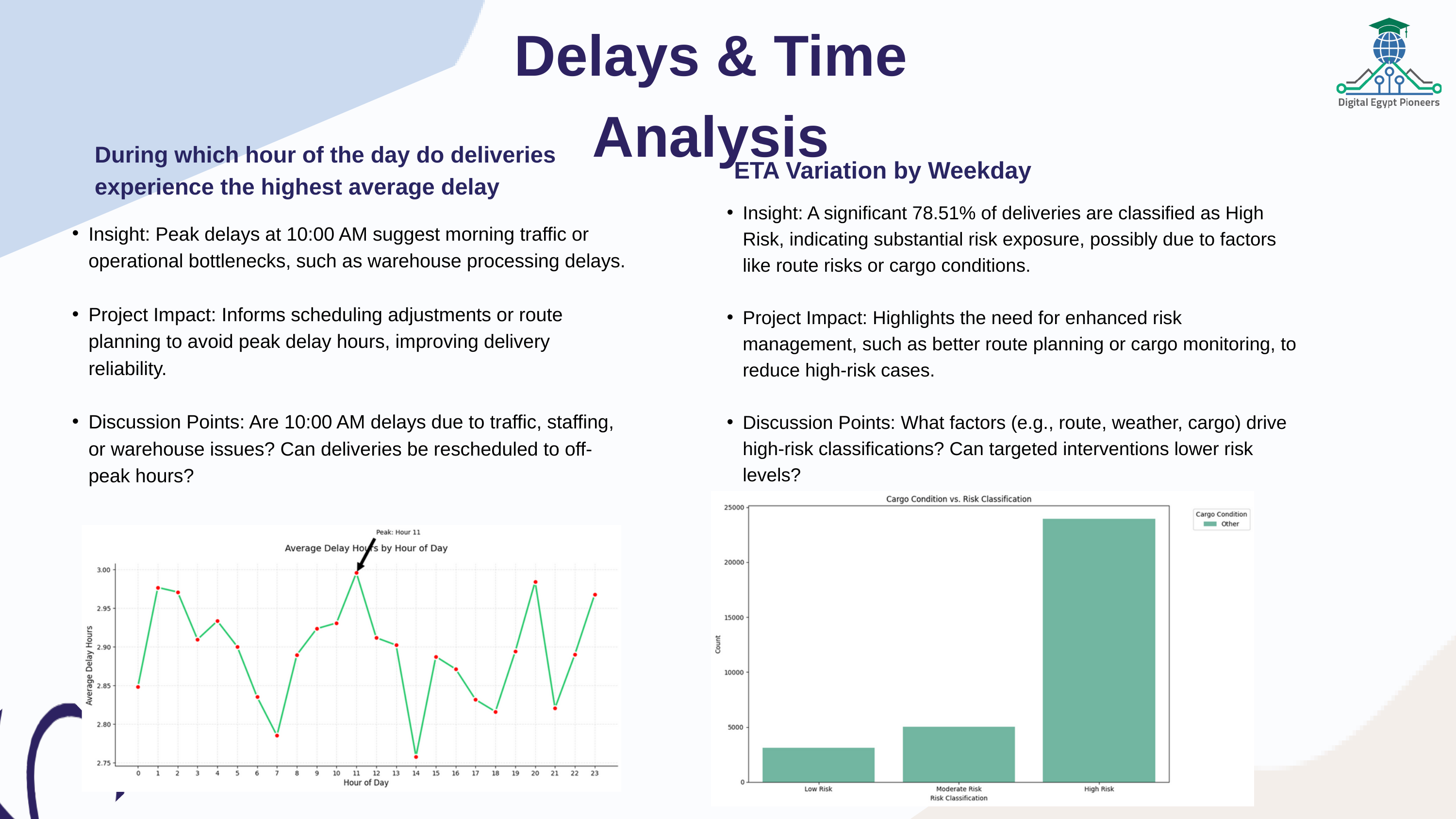

Delays & Time Analysis

During which hour of the day do deliveries experience the highest average delay
ETA Variation by Weekday
Insight: A significant 78.51% of deliveries are classified as High Risk, indicating substantial risk exposure, possibly due to factors like route risks or cargo conditions.

Project Impact: Highlights the need for enhanced risk management, such as better route planning or cargo monitoring, to reduce high-risk cases.

Discussion Points: What factors (e.g., route, weather, cargo) drive high-risk classifications? Can targeted interventions lower risk levels?

Insight: Peak delays at 10:00 AM suggest morning traffic or operational bottlenecks, such as warehouse processing delays.

Project Impact: Informs scheduling adjustments or route planning to avoid peak delay hours, improving delivery reliability.

Discussion Points: Are 10:00 AM delays due to traffic, staffing, or warehouse issues? Can deliveries be rescheduled to off-peak hours?